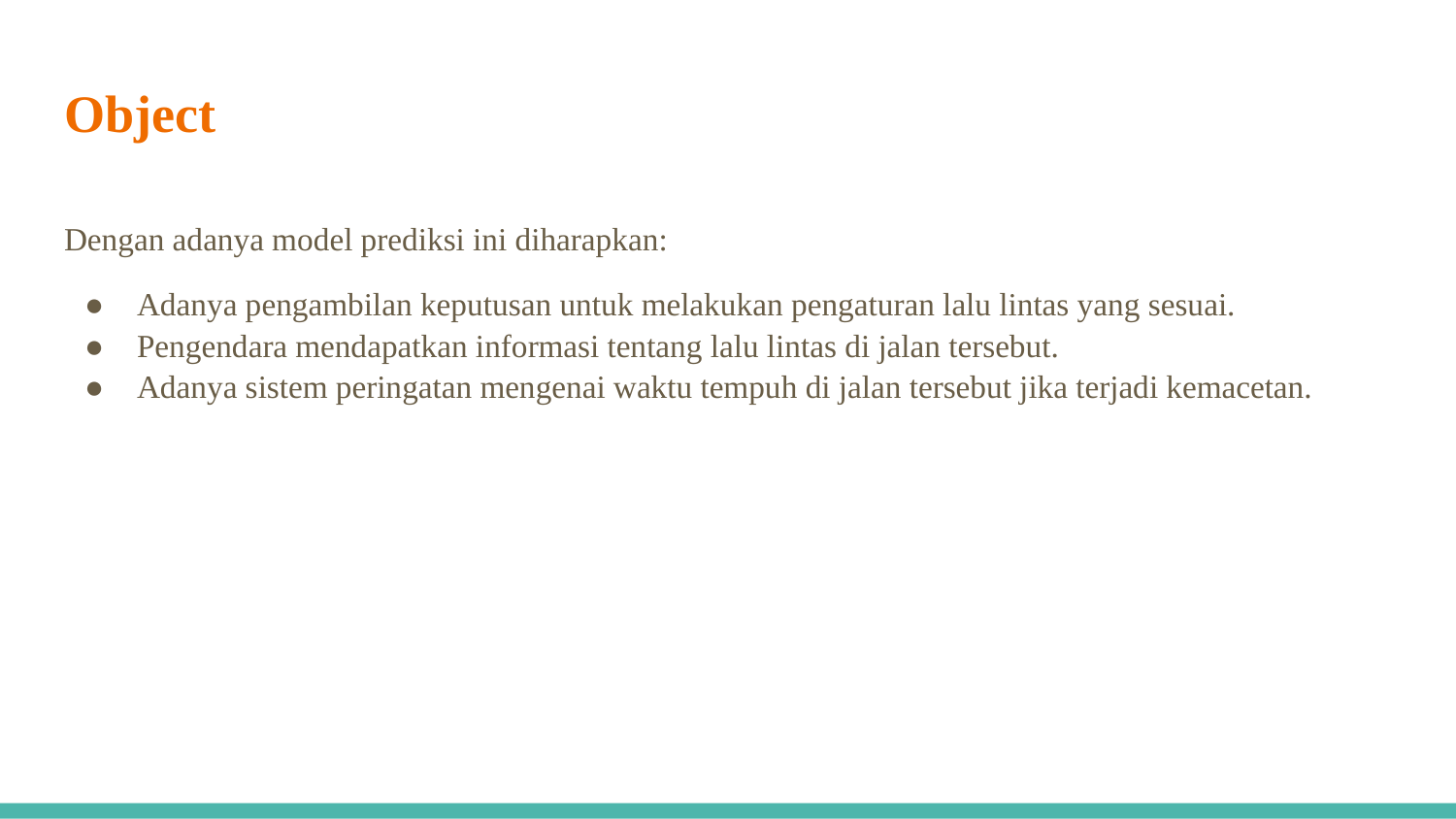

# Object
Dengan adanya model prediksi ini diharapkan:
Adanya pengambilan keputusan untuk melakukan pengaturan lalu lintas yang sesuai.
Pengendara mendapatkan informasi tentang lalu lintas di jalan tersebut.
Adanya sistem peringatan mengenai waktu tempuh di jalan tersebut jika terjadi kemacetan.